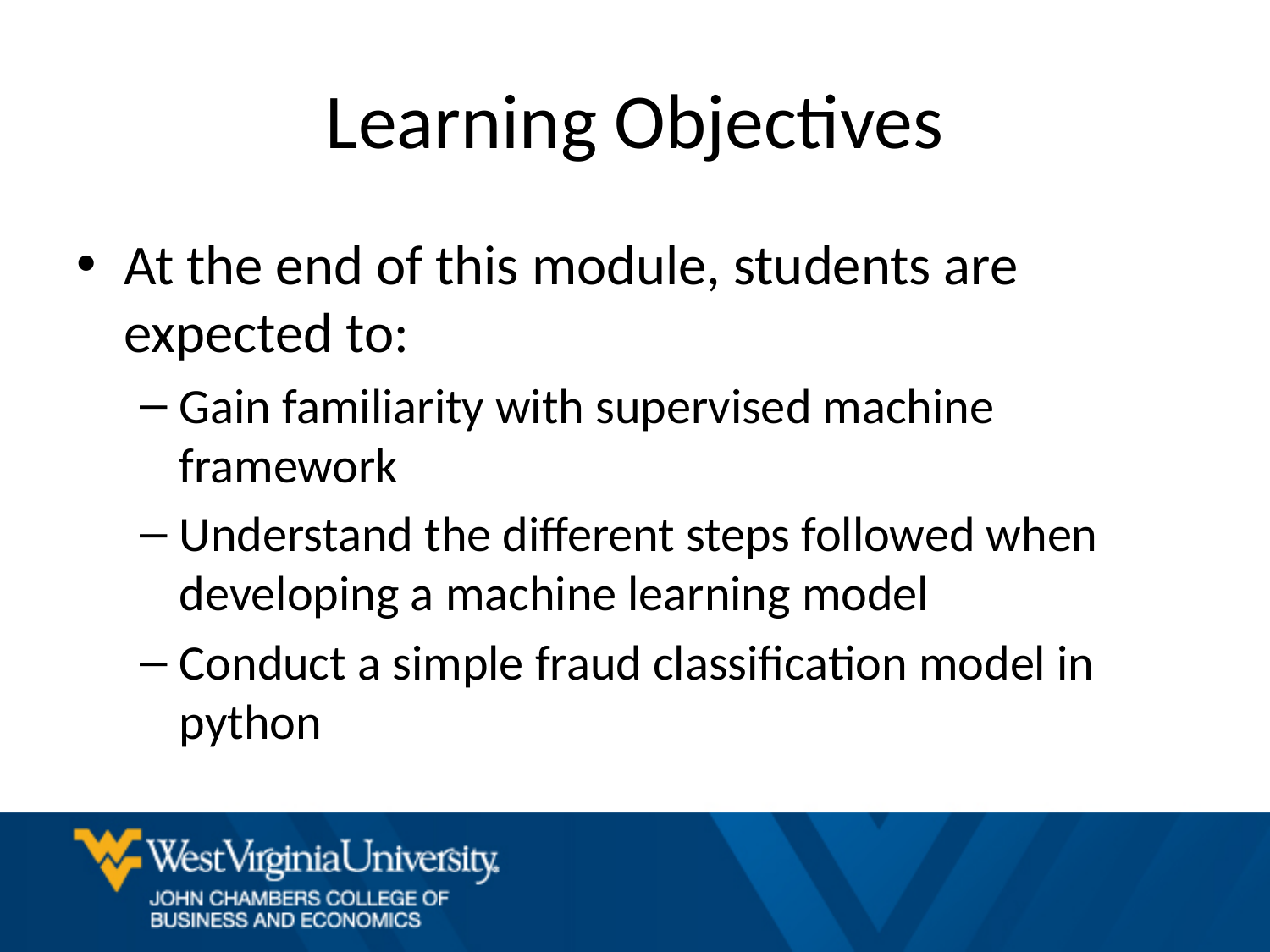

# Learning Objectives
At the end of this module, students are expected to:
Gain familiarity with supervised machine framework
Understand the different steps followed when developing a machine learning model
Conduct a simple fraud classification model in python